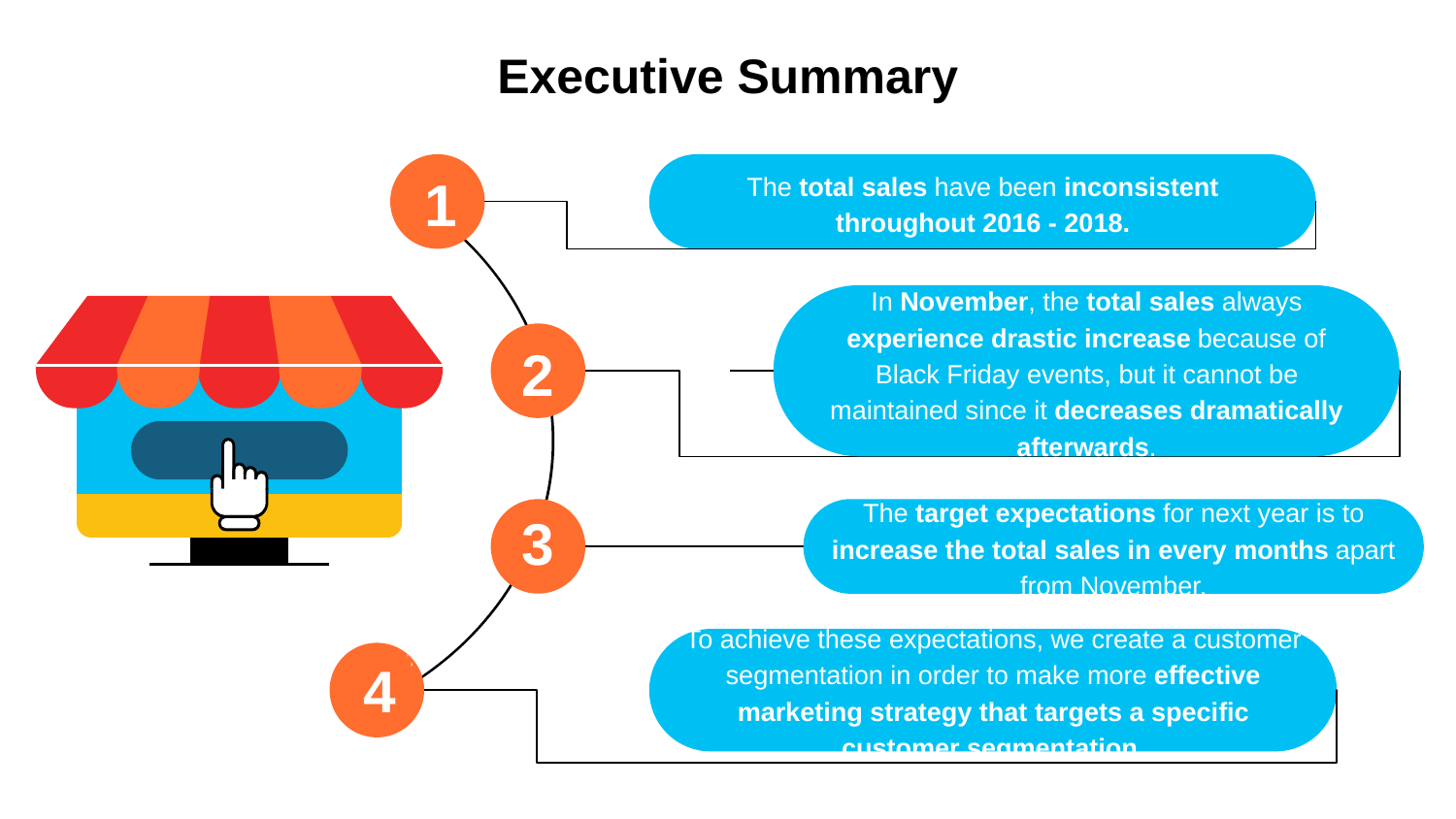

# Executive Summary
1
The total sales have been inconsistent throughout 2016 - 2018.

In November, the total sales always experience drastic increase because of Black Friday events, but it cannot be maintained since it decreases dramatically afterwards.

2
3
The target expectations for next year is to increase the total sales in every months apart from November.

To achieve these expectations, we create a customer segmentation in order to make more effective marketing strategy that targets a specific customer segmentation.

4